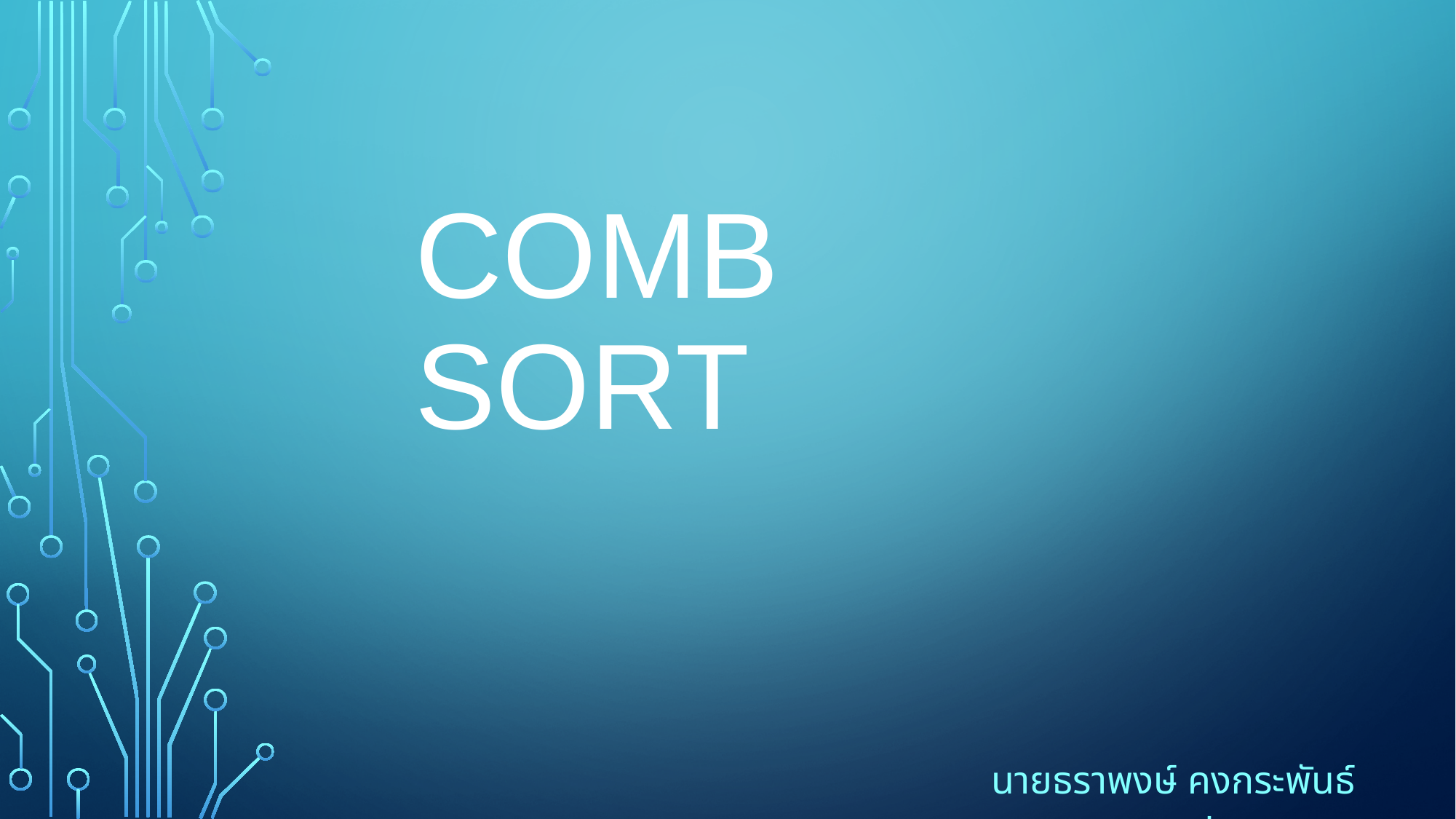

# Comb Sort
นายธราพงษ์ คงกระพันธ์ 59160359 กลุ่ม 2